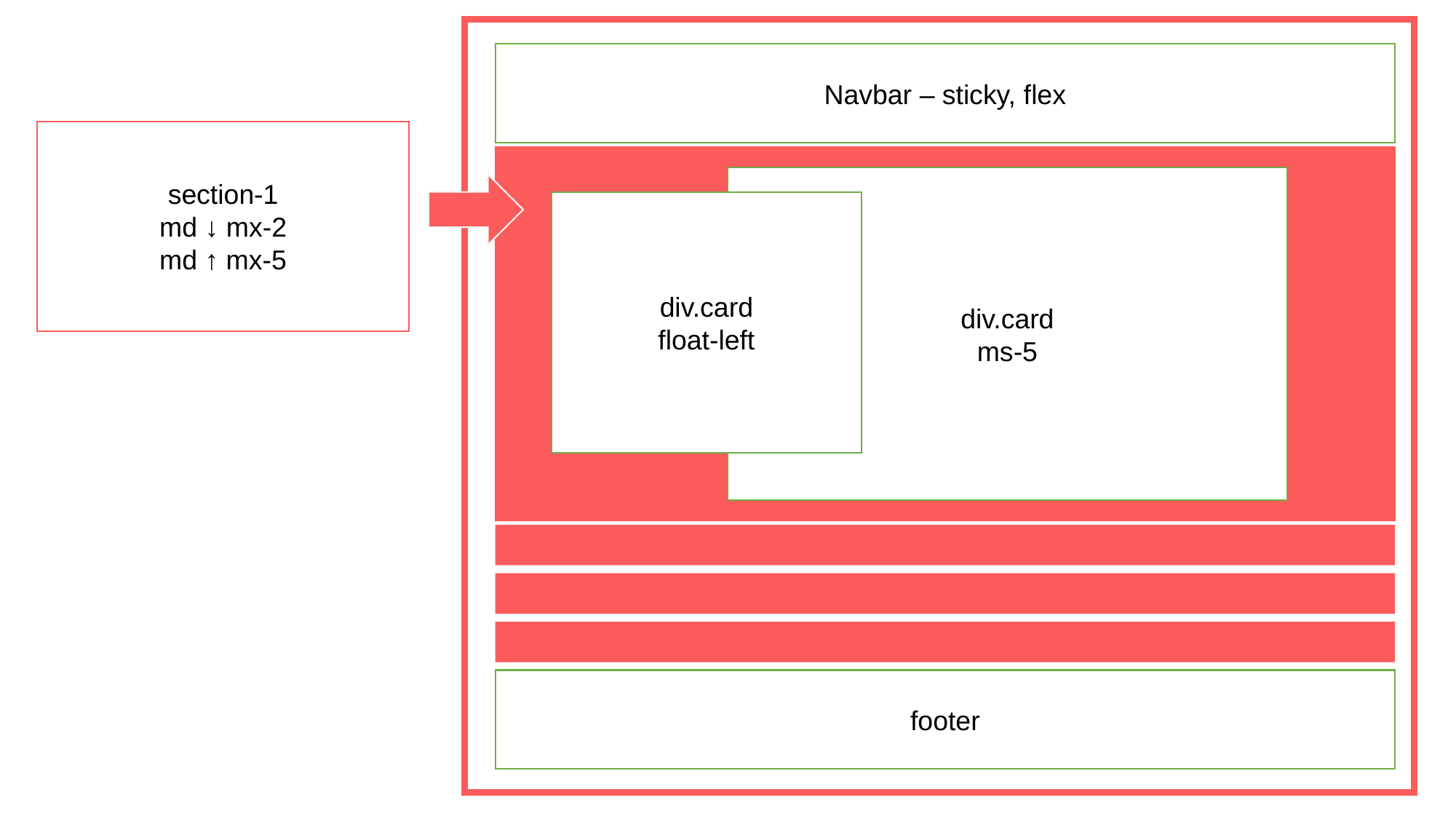

Navbar – sticky, flex
section-1
md ↓ mx-2
md ↑ mx-5

div.card
ms-5

div.card
float-left

footer